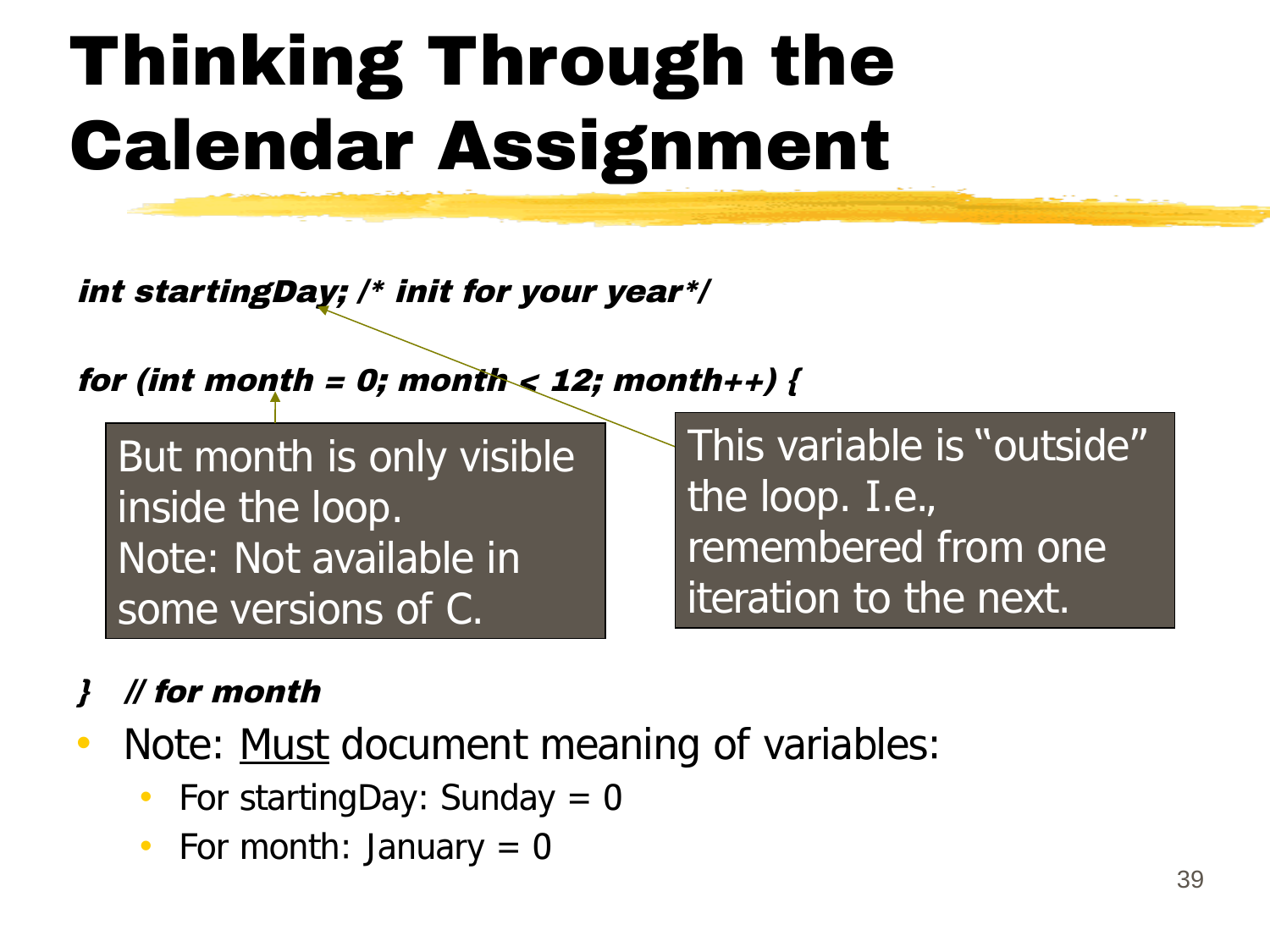

# Thinking Through the Calendar Assignment
int startingDay; /* init for your year*/

for (int month = 0; month < 12; month++) {

}	// for month
Note: Must document meaning of variables:
For startingDay: Sunday = 0
For month: January = 0

This variable is “outside” the loop. I.e., remembered from one iteration to the next.
But month is only visible inside the loop.
Note: Not available in some versions of C.
39